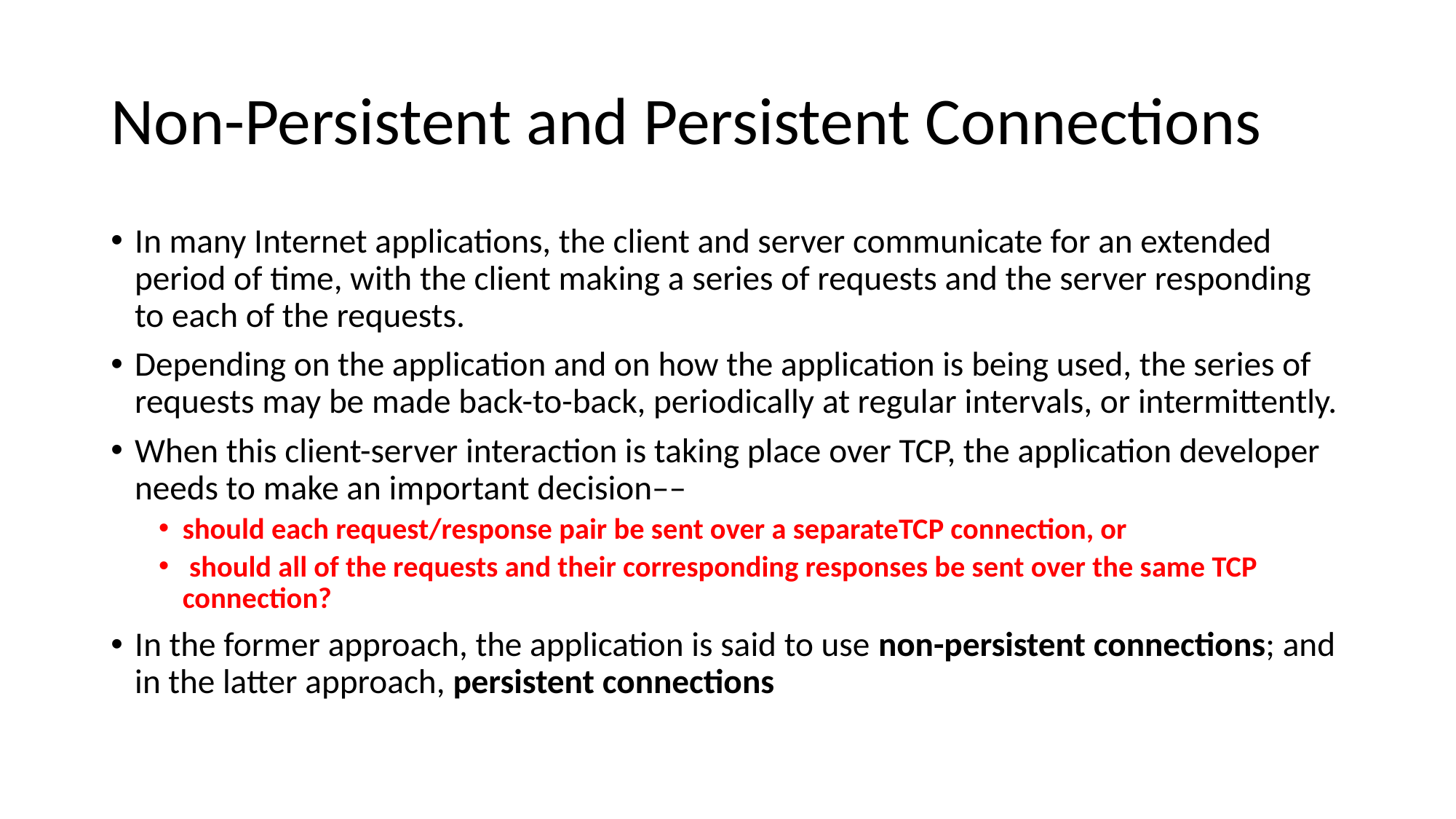

# Non-Persistent and Persistent Connections
In many Internet applications, the client and server communicate for an extended period of time, with the client making a series of requests and the server responding to each of the requests.
Depending on the application and on how the application is being used, the series of requests may be made back-to-back, periodically at regular intervals, or intermittently.
When this client-server interaction is taking place over TCP, the application developer needs to make an important decision––
should each request/response pair be sent over a separateTCP connection, or
 should all of the requests and their corresponding responses be sent over the same TCP connection?
In the former approach, the application is said to use non-persistent connections; and in the latter approach, persistent connections